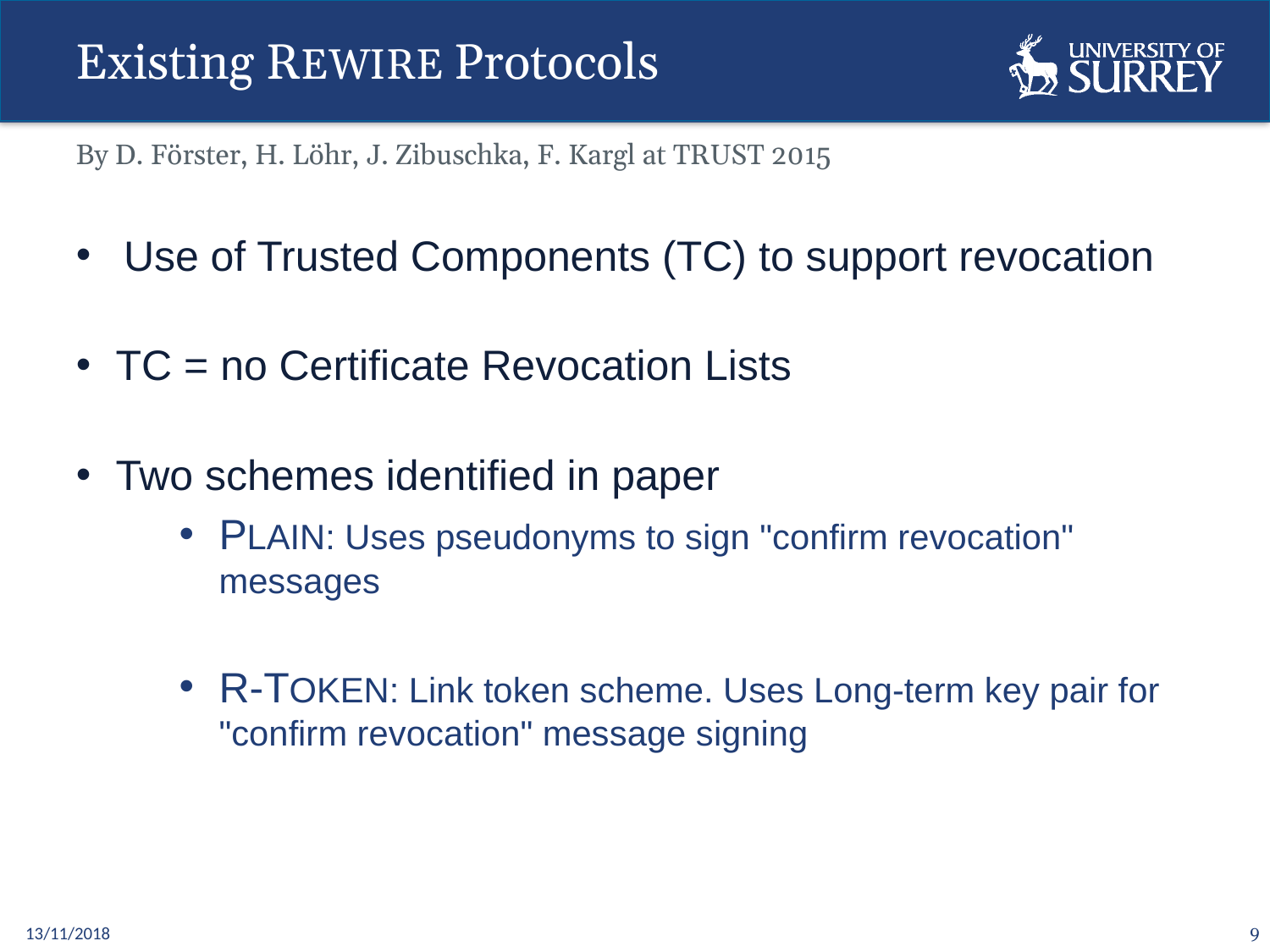

Existing REWIRE Protocols
By D. Förster, H. Löhr, J. Zibuschka, F. Kargl at TRUST 2015
Use of Trusted Components (TC) to support revocation
TC = no Certificate Revocation Lists
Two schemes identified in paper
PLAIN: Uses pseudonyms to sign "confirm revocation" messages
R-TOKEN: Link token scheme. Uses Long-term key pair for "confirm revocation" message signing
13/11/2018
9